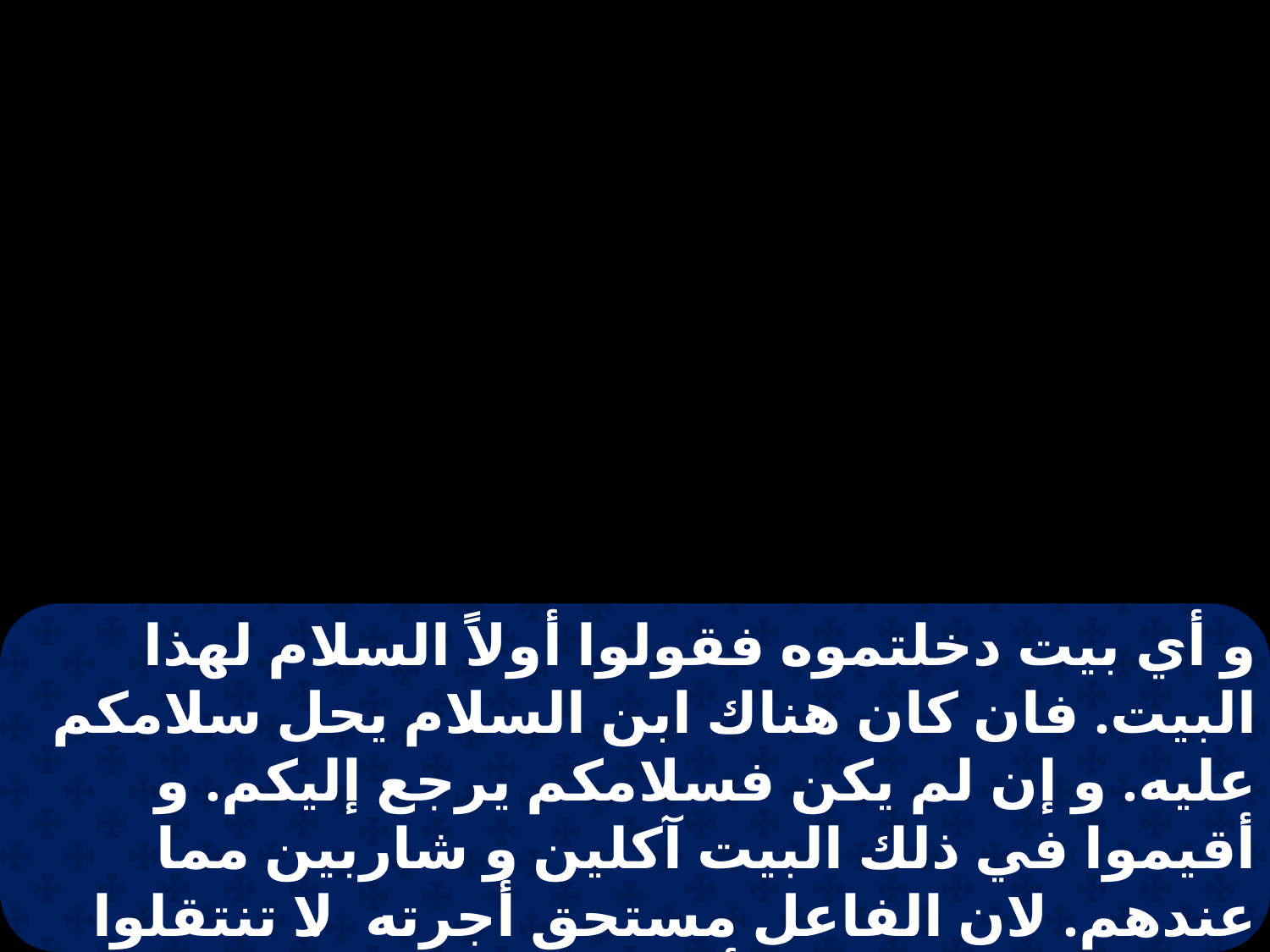

و أي بيت دخلتموه فقولوا أولاً السلام لهذا البيت. فان كان هناك ابن السلام يحل سلامكم عليه. و إن لم يكن فسلامكم يرجع إليكم. و أقيموا في ذلك البيت آكلين و شاربين مما عندهم. لان الفاعل مستحق أجرته. لا تنتقلوا من بيت إلى بيت. و أية مدينة دخلتموها و يقبلونكم إليهم فكلوا مما يقدم لكم و اشفوا المرضى الذين فيها .